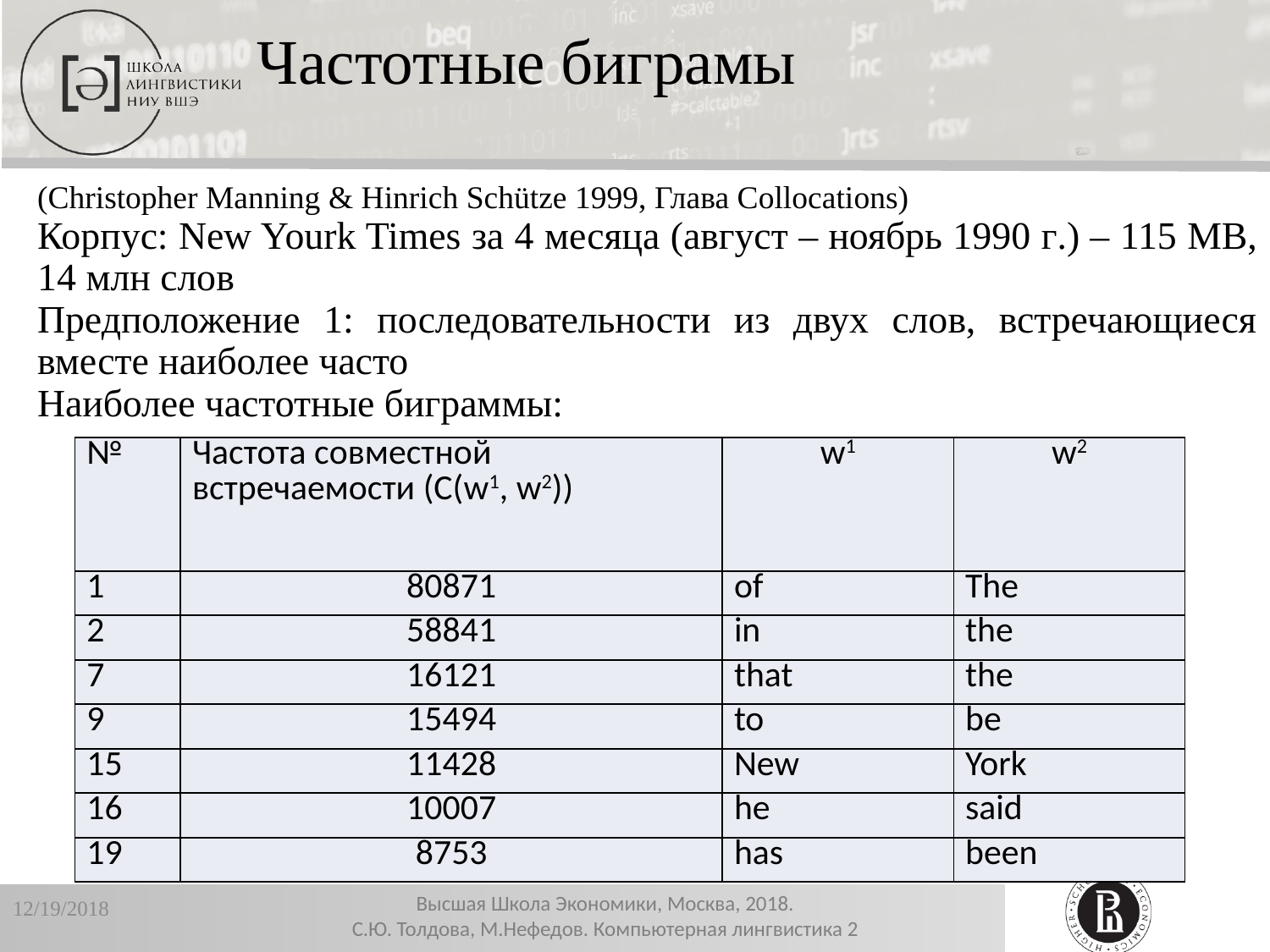

Частотные биграмы
(Christopher Manning & Hinrich Schütze 1999, Глава Collocations)
Корпус: New Yourk Times за 4 месяца (август – ноябрь 1990 г.) – 115 MB, 14 млн слов
Предположение 1: последовательности из двух слов, встречающиеся вместе наиболее часто
Наиболее частотные биграммы:
| № | Частота совместной встречаемости (С(w1, w2)) | w1 | w2 |
| --- | --- | --- | --- |
| 1 | 80871 | of | The |
| 2 | 58841 | in | the |
| 7 | 16121 | that | the |
| 9 | 15494 | to | be |
| 15 | 11428 | New | York |
| 16 | 10007 | he | said |
| 19 | 8753 | has | been |
12/19/2018